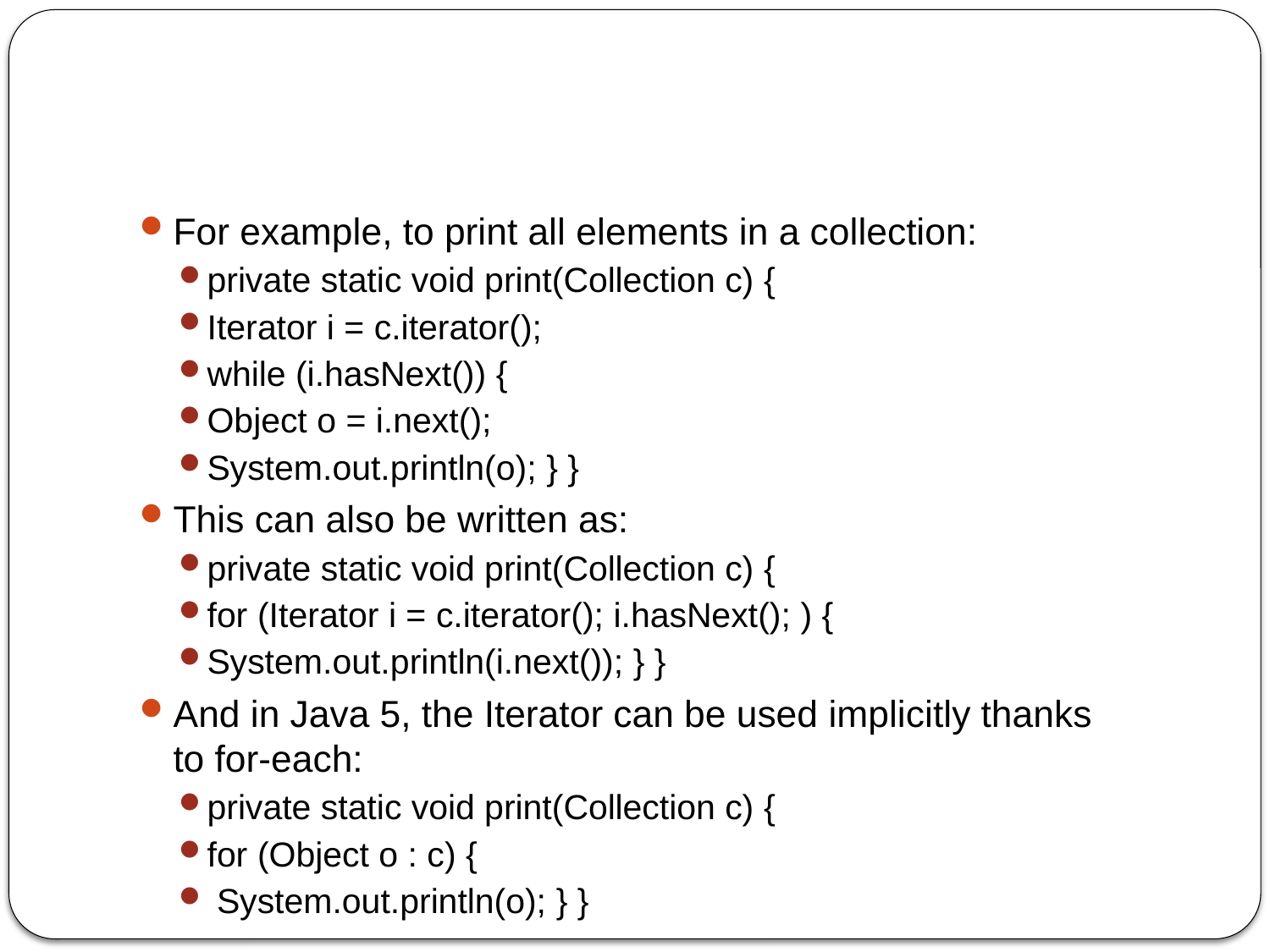

#
For example, to print all elements in a collection:
private static void print(Collection c) {
Iterator i = c.iterator();
while (i.hasNext()) {
Object o = i.next();
System.out.println(o); } }
This can also be written as:
private static void print(Collection c) {
for (Iterator i = c.iterator(); i.hasNext(); ) {
System.out.println(i.next()); } }
And in Java 5, the Iterator can be used implicitly thanks to for-each:
private static void print(Collection c) {
for (Object o : c) {
 System.out.println(o); } }